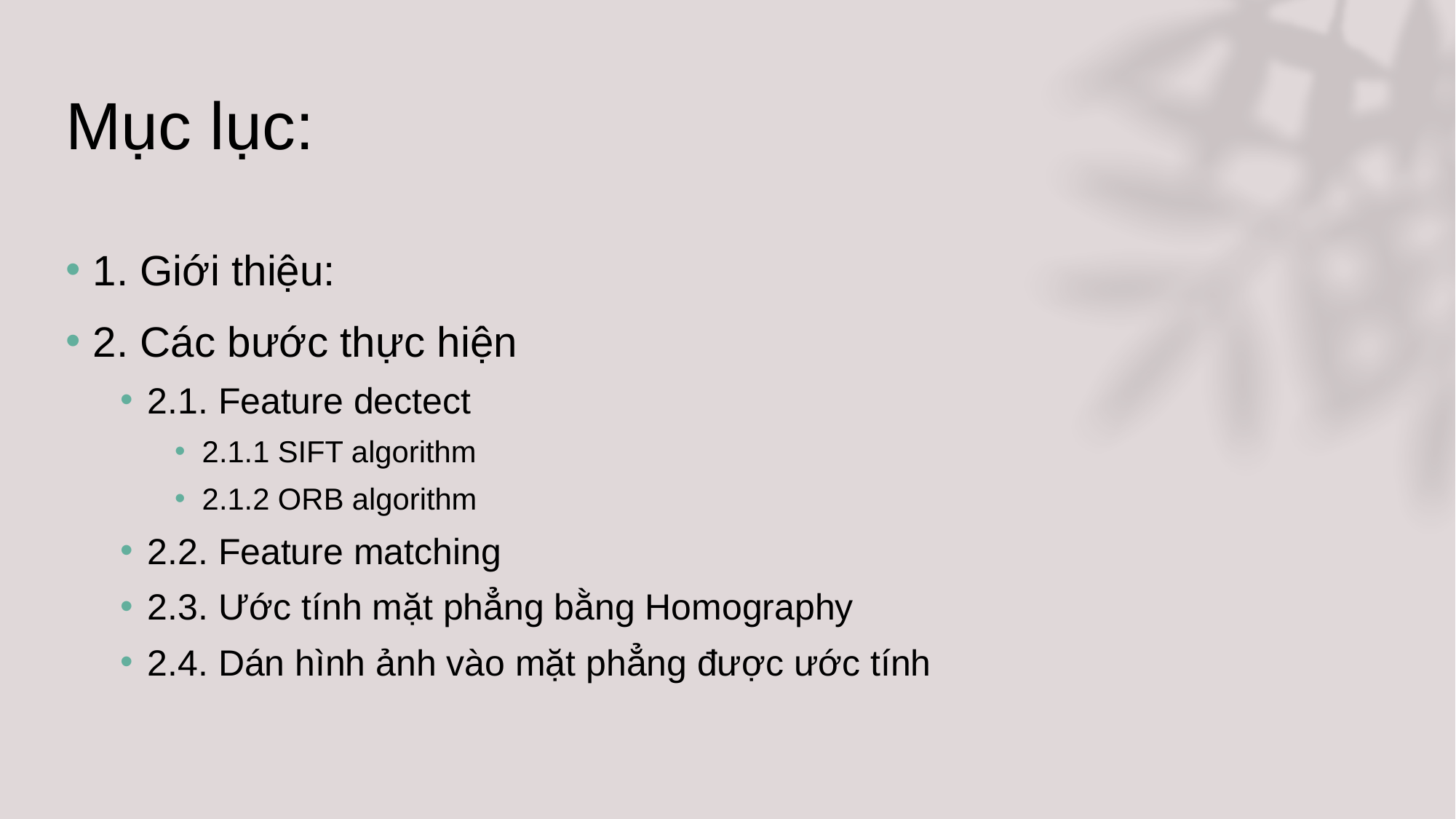

# Mục lục:
1. Giới thiệu:
2. Các bước thực hiện
2.1. Feature dectect
2.1.1 SIFT algorithm
2.1.2 ORB algorithm
2.2. Feature matching
2.3. Ước tính mặt phẳng bằng Homography
2.4. Dán hình ảnh vào mặt phẳng được ước tính